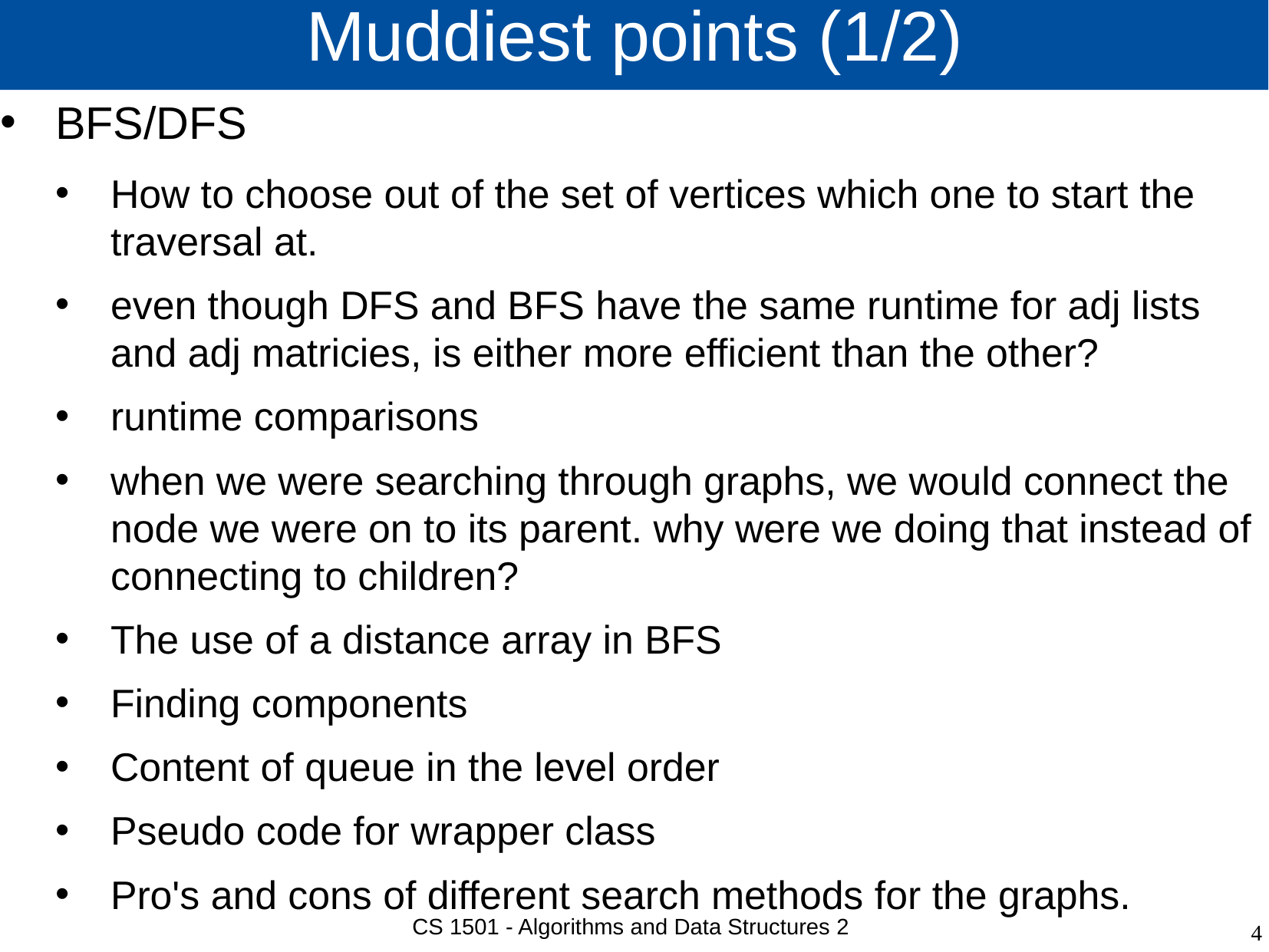

# Muddiest points (1/2)
BFS/DFS
How to choose out of the set of vertices which one to start the traversal at.
even though DFS and BFS have the same runtime for adj lists and adj matricies, is either more efficient than the other?
runtime comparisons
when we were searching through graphs, we would connect the node we were on to its parent. why were we doing that instead of connecting to children?
The use of a distance array in BFS
Finding components
Content of queue in the level order
Pseudo code for wrapper class
Pro's and cons of different search methods for the graphs.
CS 1501 - Algorithms and Data Structures 2
4